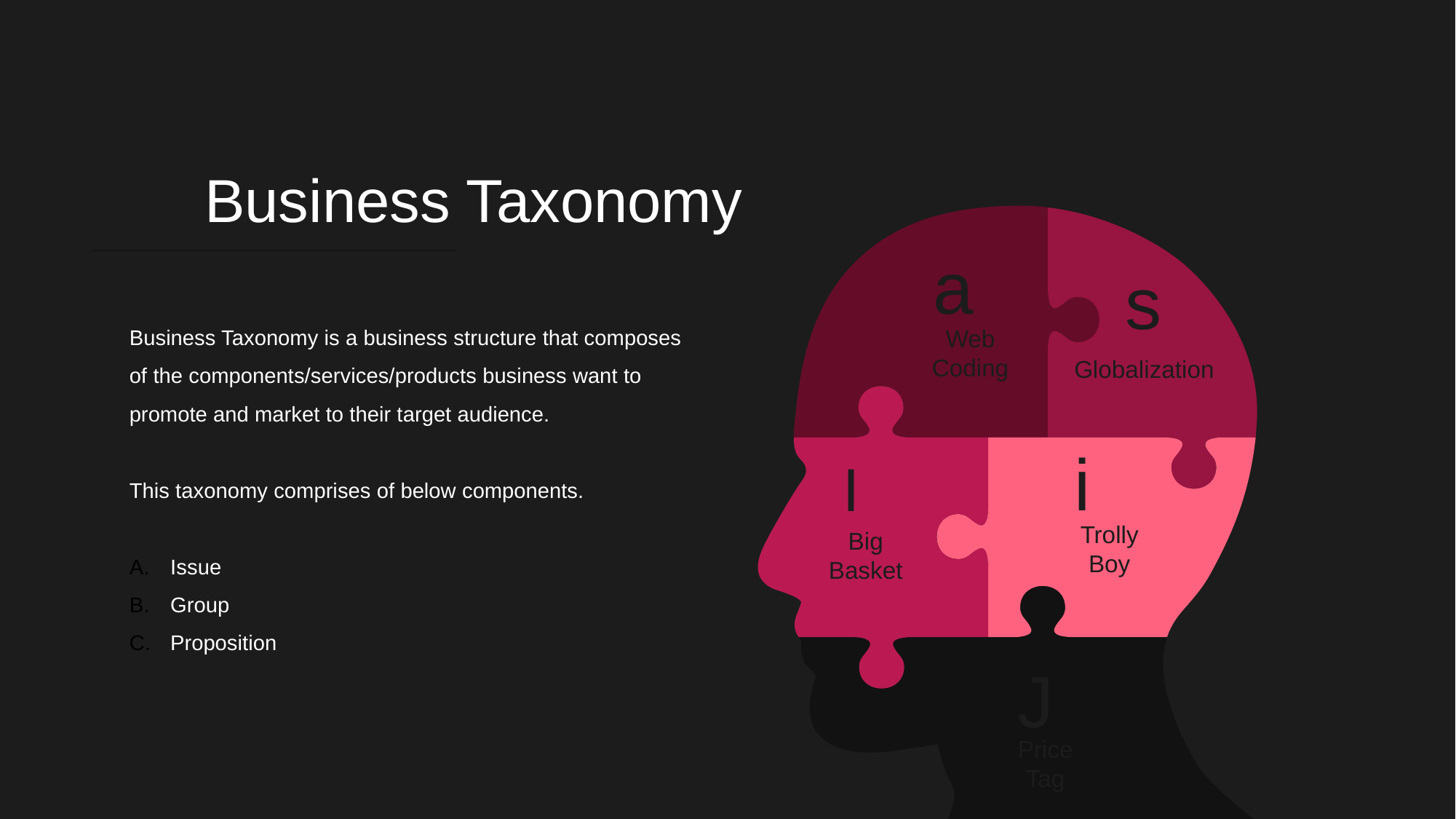

Business Taxonomy

a
s
Web Coding
Globalization
i
I
Trolly Boy
Big Basket
J
Price Tag
Business Taxonomy is a business structure that composes of the components/services/products business want to promote and market to their target audience.

This taxonomy comprises of below components.

Issue
Group
Proposition